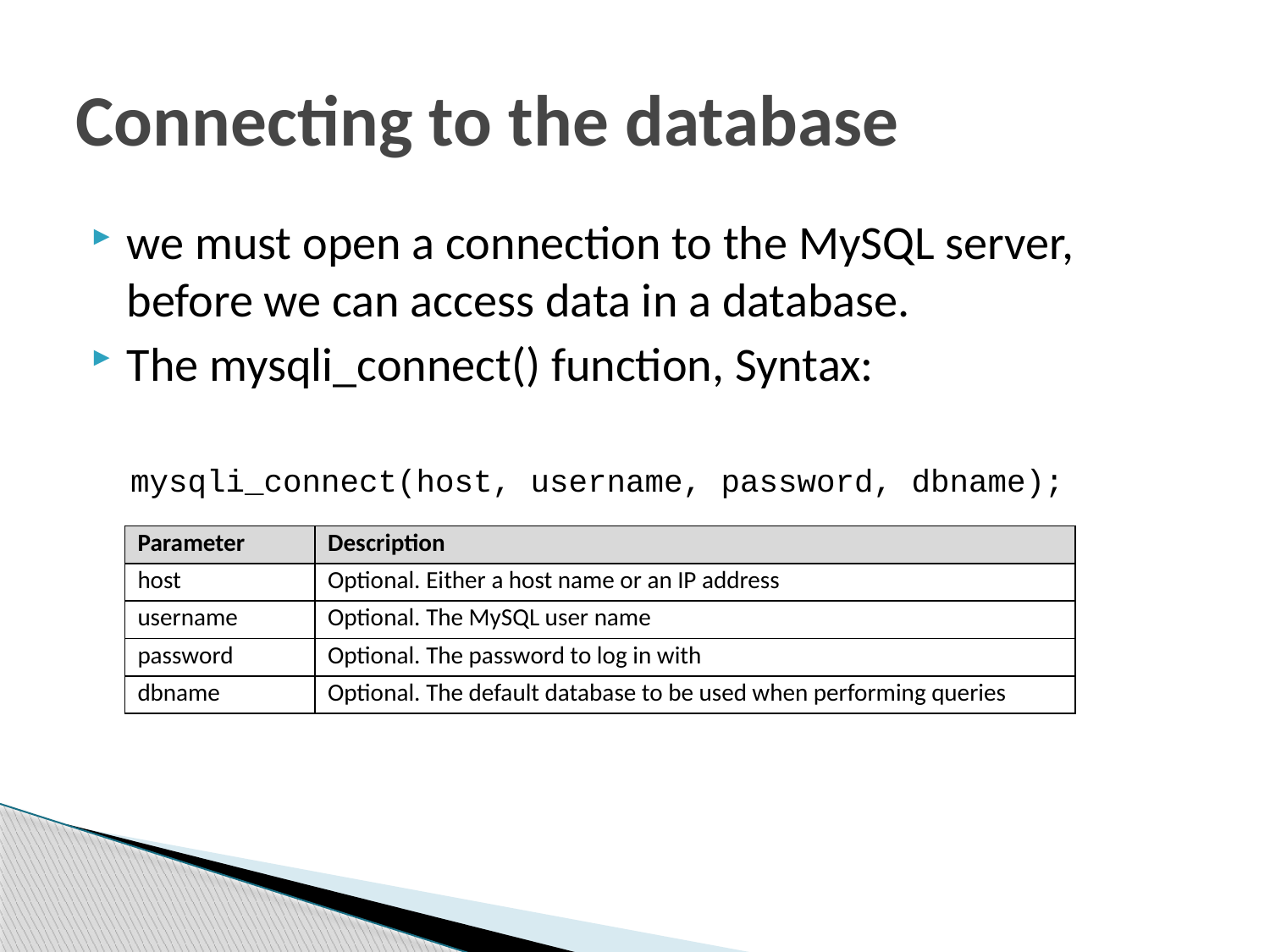

# Connecting to the database
we must open a connection to the MySQL server, before we can access data in a database.
The mysqli_connect() function, Syntax:

mysqli_connect(host, username, password, dbname);

| Parameter | Description |
| --- | --- |
| host | Optional. Either a host name or an IP address |
| username | Optional. The MySQL user name |
| password | Optional. The password to log in with |
| dbname | Optional. The default database to be used when performing queries |